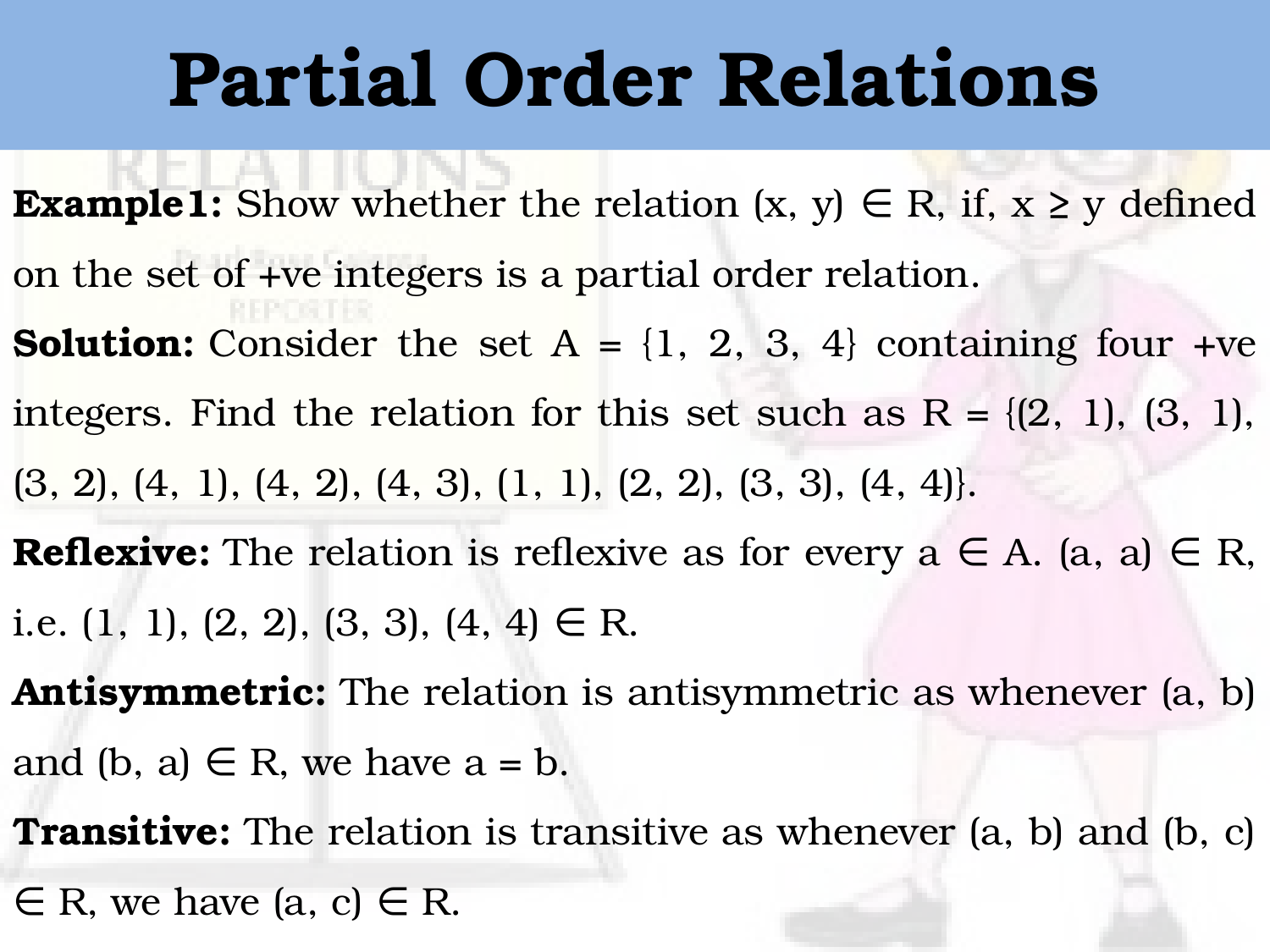

Partial Order Relations
Example1: Show whether the relation (x, y) ∈ R, if, x ≥ y defined on the set of +ve integers is a partial order relation.
Solution: Consider the set A = {1, 2, 3, 4} containing four +ve integers. Find the relation for this set such as R = {(2, 1), (3, 1), (3, 2), (4, 1), (4, 2), (4, 3), (1, 1), (2, 2), (3, 3), (4, 4)}.
Reflexive: The relation is reflexive as for every a ∈ A. (a, a) ∈ R, i.e. (1, 1), (2, 2), (3, 3), (4, 4) ∈ R.
Antisymmetric: The relation is antisymmetric as whenever (a, b) and (b, a) ∈ R, we have a = b.
Transitive: The relation is transitive as whenever (a, b) and (b, c) ∈ R, we have (a, c) ∈ R.